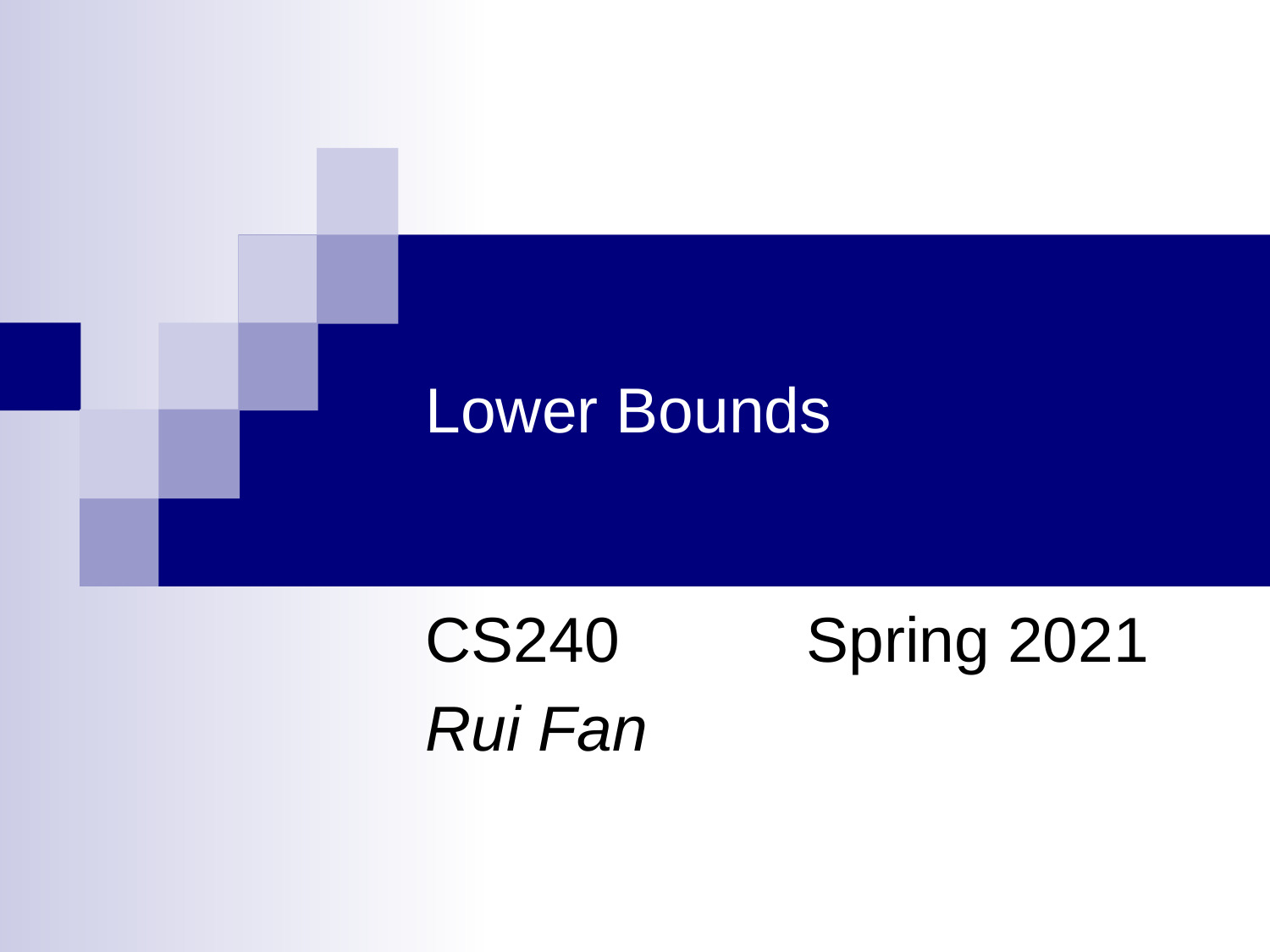

# Lower Bounds
CS240		Spring 2021
Rui Fan